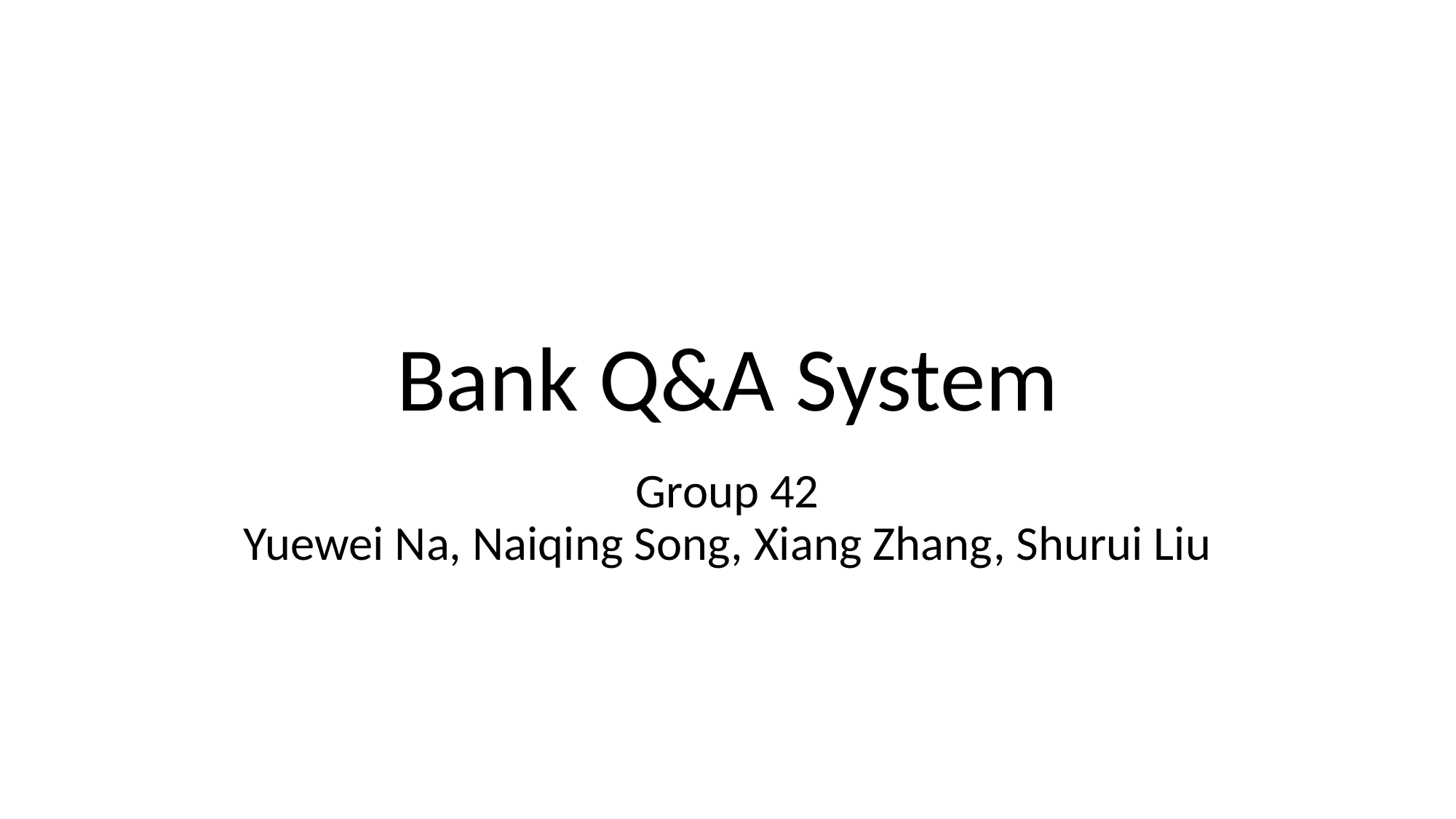

# Bank Q&A System
Group 42
Yuewei Na, Naiqing Song, Xiang Zhang, Shurui Liu